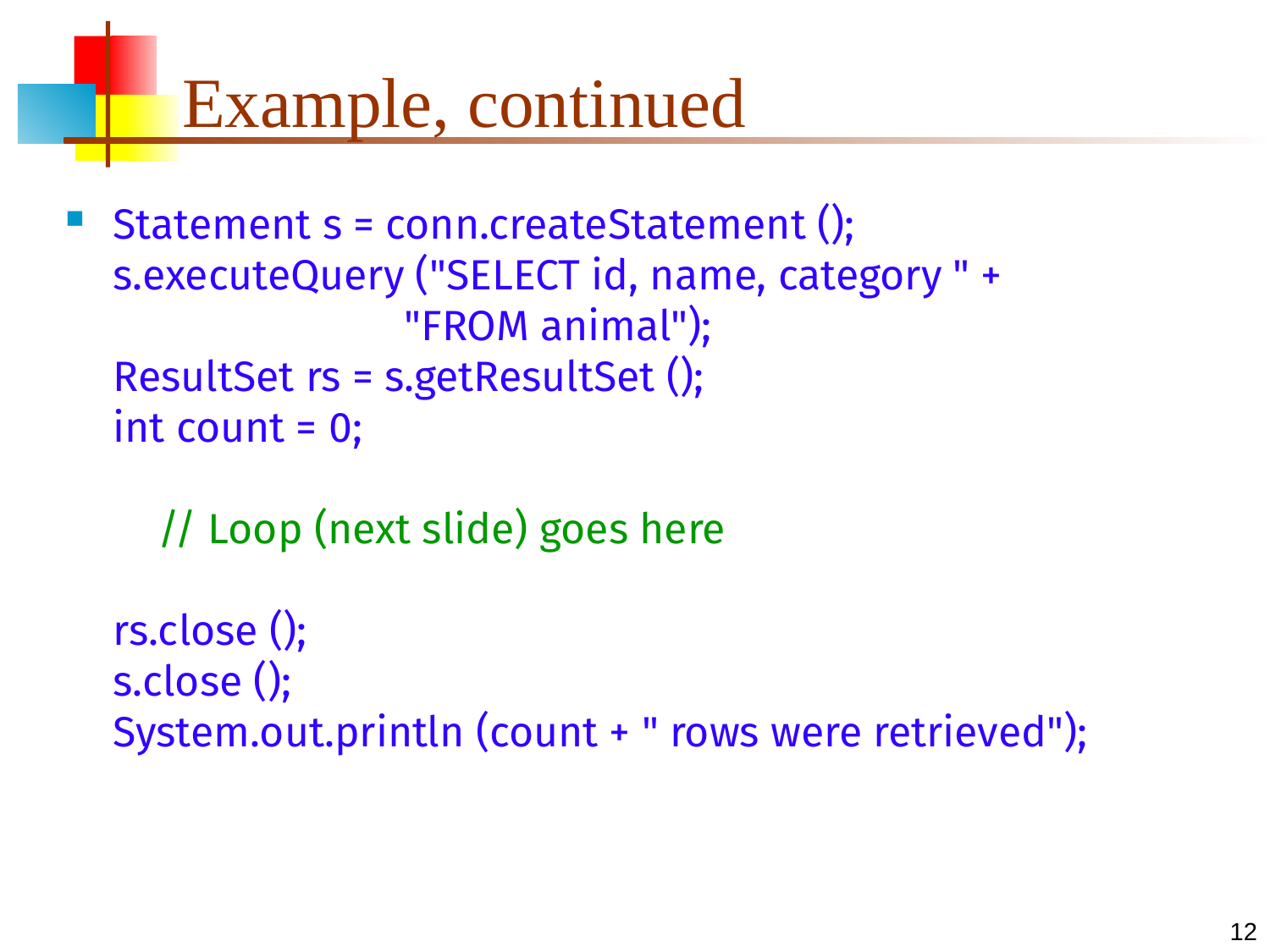

Example, continued
Statement s = conn.createStatement ();
s.executeQuery ("SELECT id, name, category " +
                          "FROM animal");
ResultSet rs = s.getResultSet ();
int count = 0;
    // Loop (next slide) goes here
rs.close ();
s.close ();
System.out.println (count + " rows were retrieved");
12